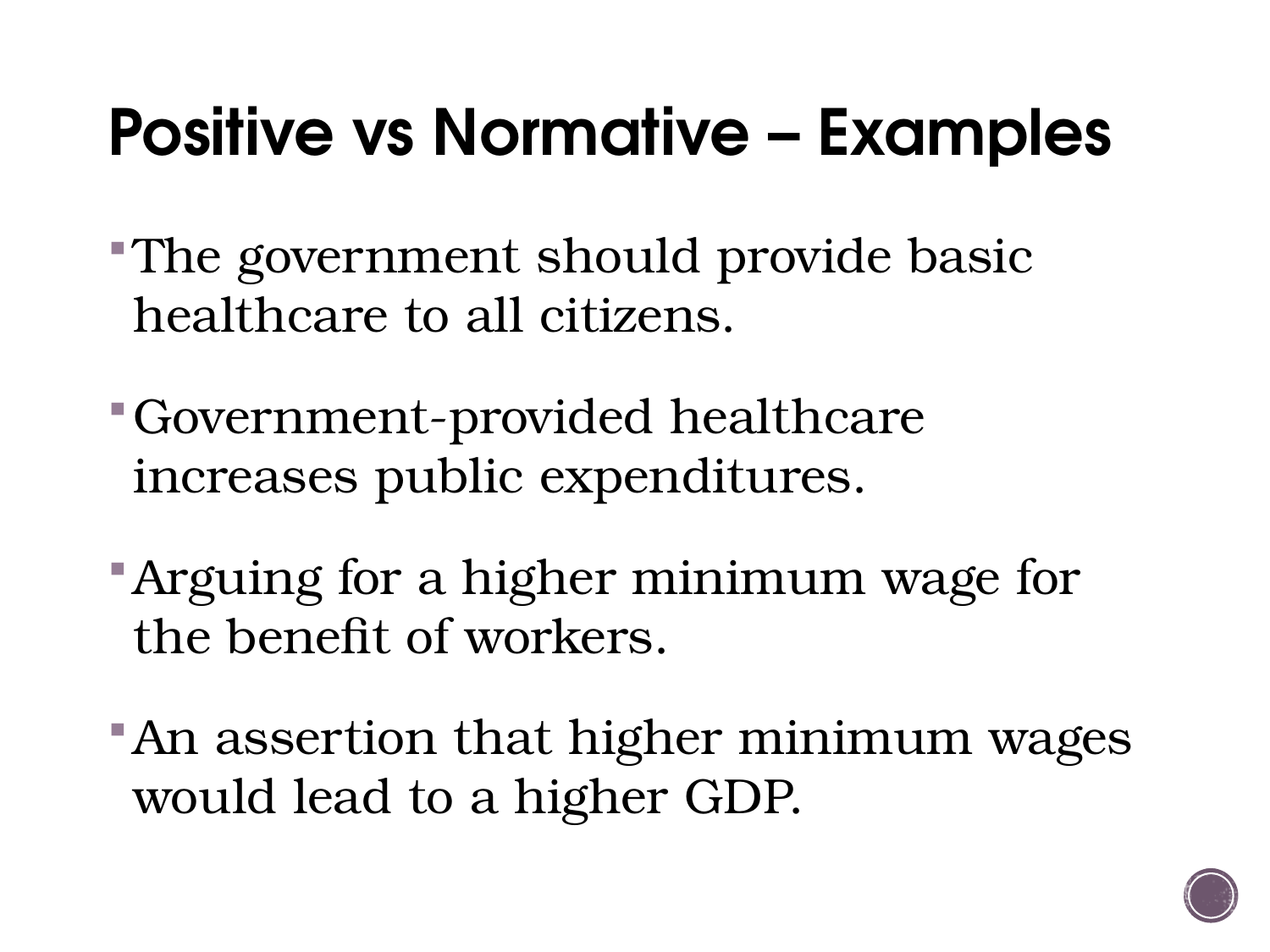

# Positive vs Normative – Examples
The government should provide basic healthcare to all citizens.
Government-provided healthcare increases public expenditures.
Arguing for a higher minimum wage for the benefit of workers.
An assertion that higher minimum wages would lead to a higher GDP.